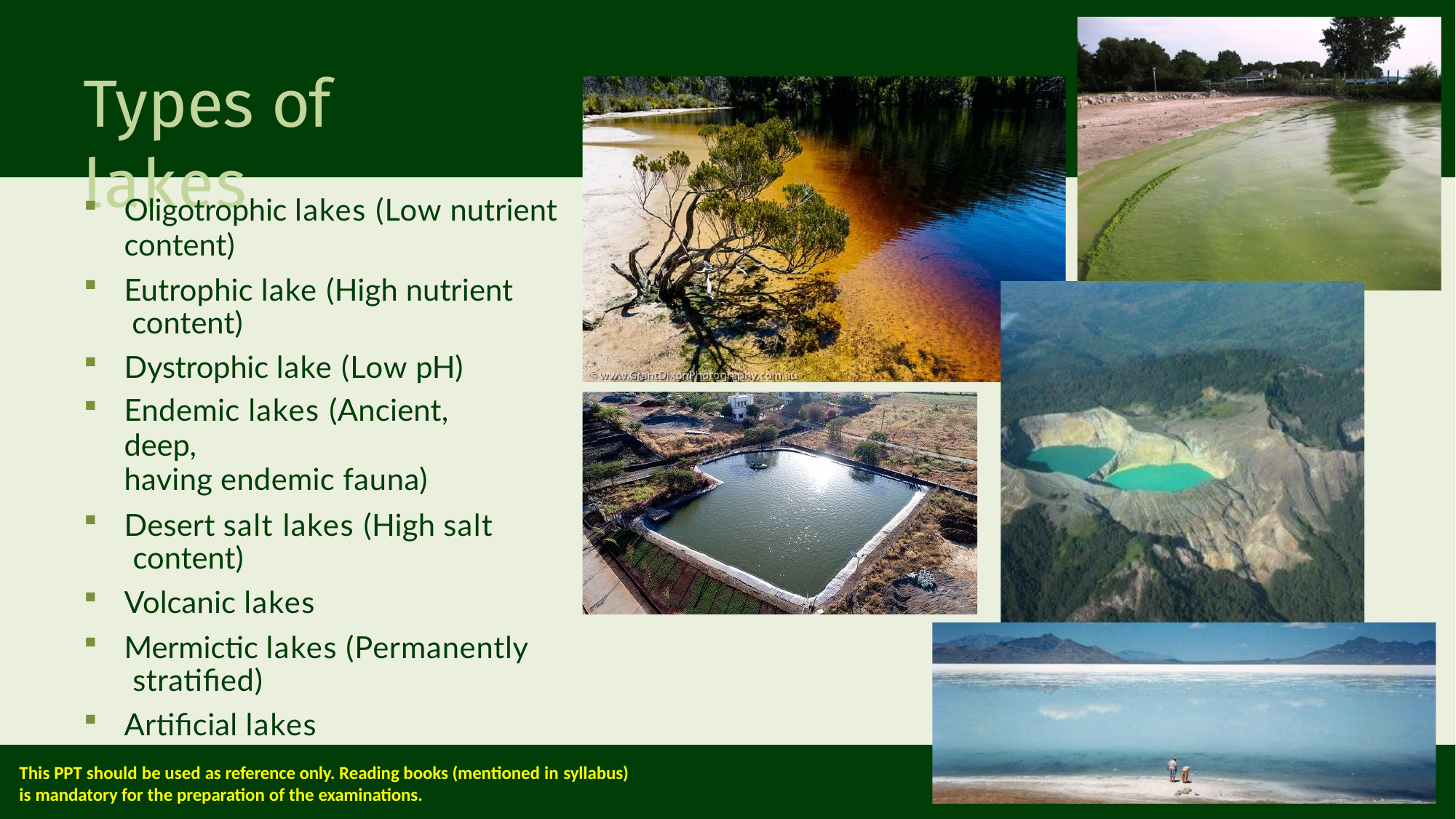

# Types of lakes
Oligotrophic lakes (Low nutrient
content)
Eutrophic lake (High nutrient  content)
Dystrophic lake (Low pH)
Endemic lakes (Ancient, deep,
having endemic fauna)
Desert salt lakes (High salt  content)
Volcanic lakes
Mermictic lakes (Permanently  stratified)
Artificial lakes
This PPT should be used as reference only. Reading books (mentioned in syllabus)
is mandatory for the preparation of the examinations.